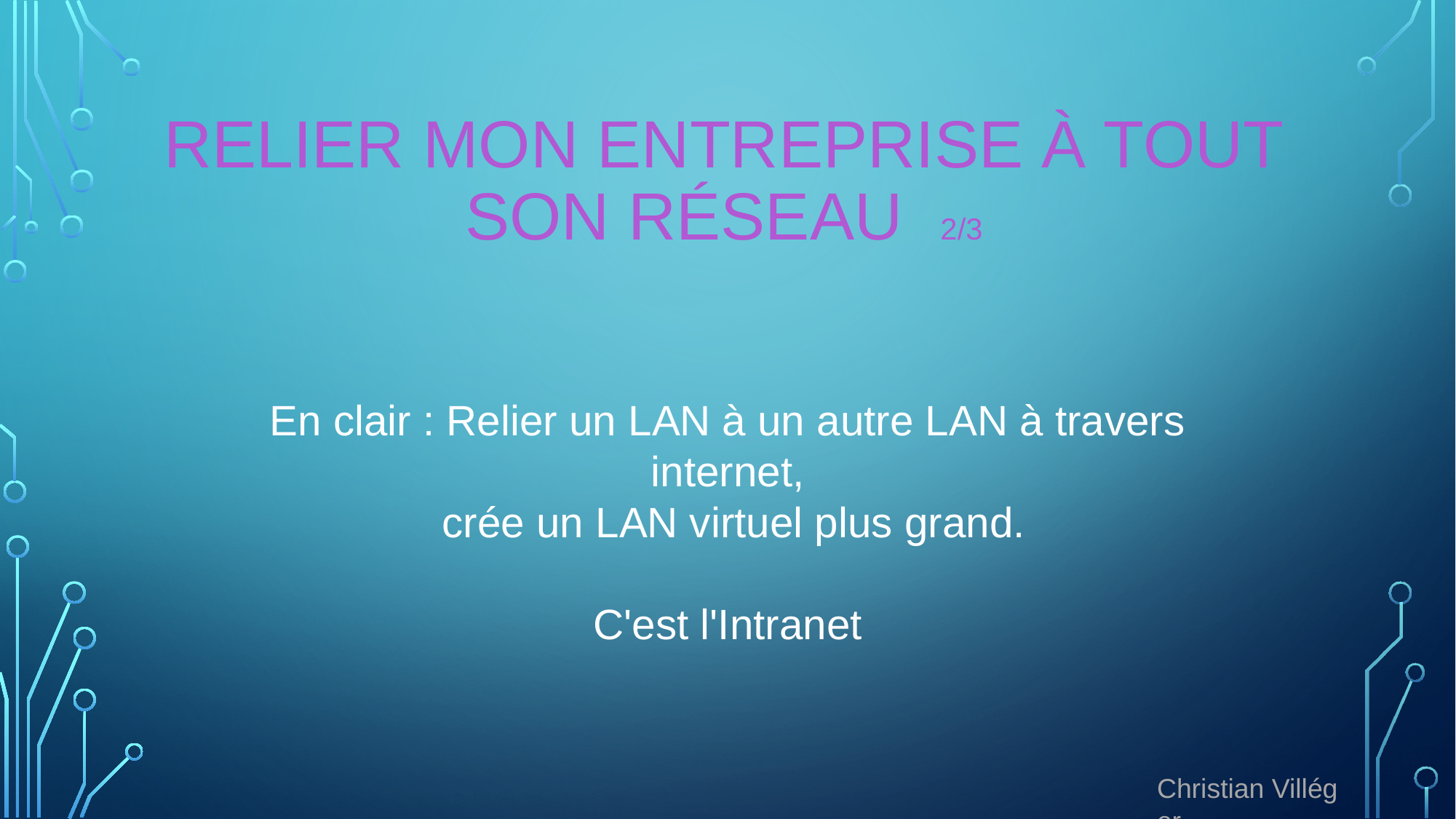

# Relier mon entreprise à tout son réseau  2/3

En clair : Relier un LAN à un autre LAN à travers internet,
 crée un LAN virtuel plus grand.

C'est l'Intranet

Christian Villéger